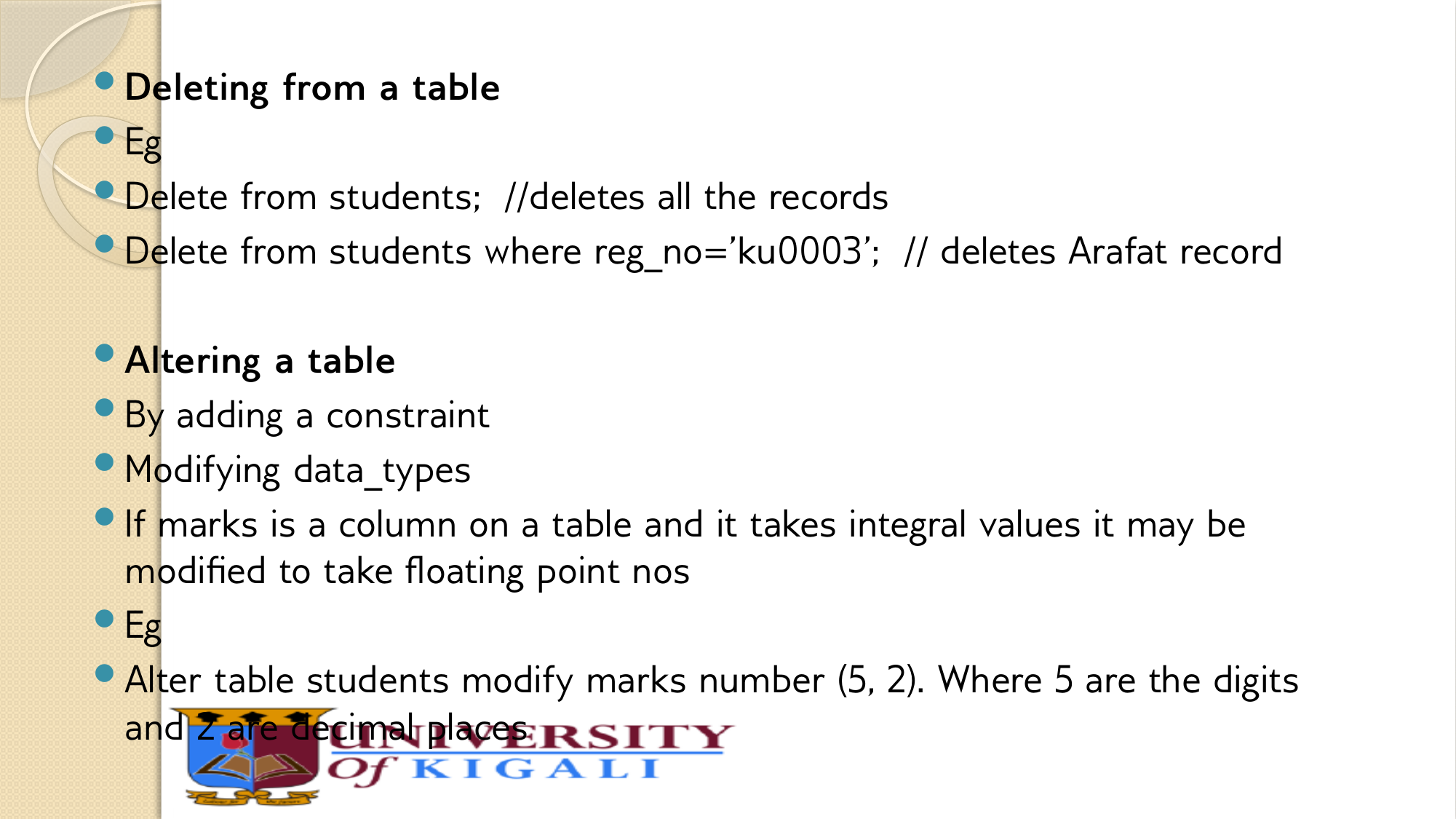

Deleting from a table
Eg
Delete from students;  //deletes all the records
Delete from students where reg_no=’ku0003’;  // deletes Arafat record

Altering a table
By adding a constraint
Modifying data_types
If marks is a column on a table and it takes integral values it may be modified to take floating point nos
Eg
Alter table students modify marks number (5, 2). Where 5 are the digits and 2 are decimal places